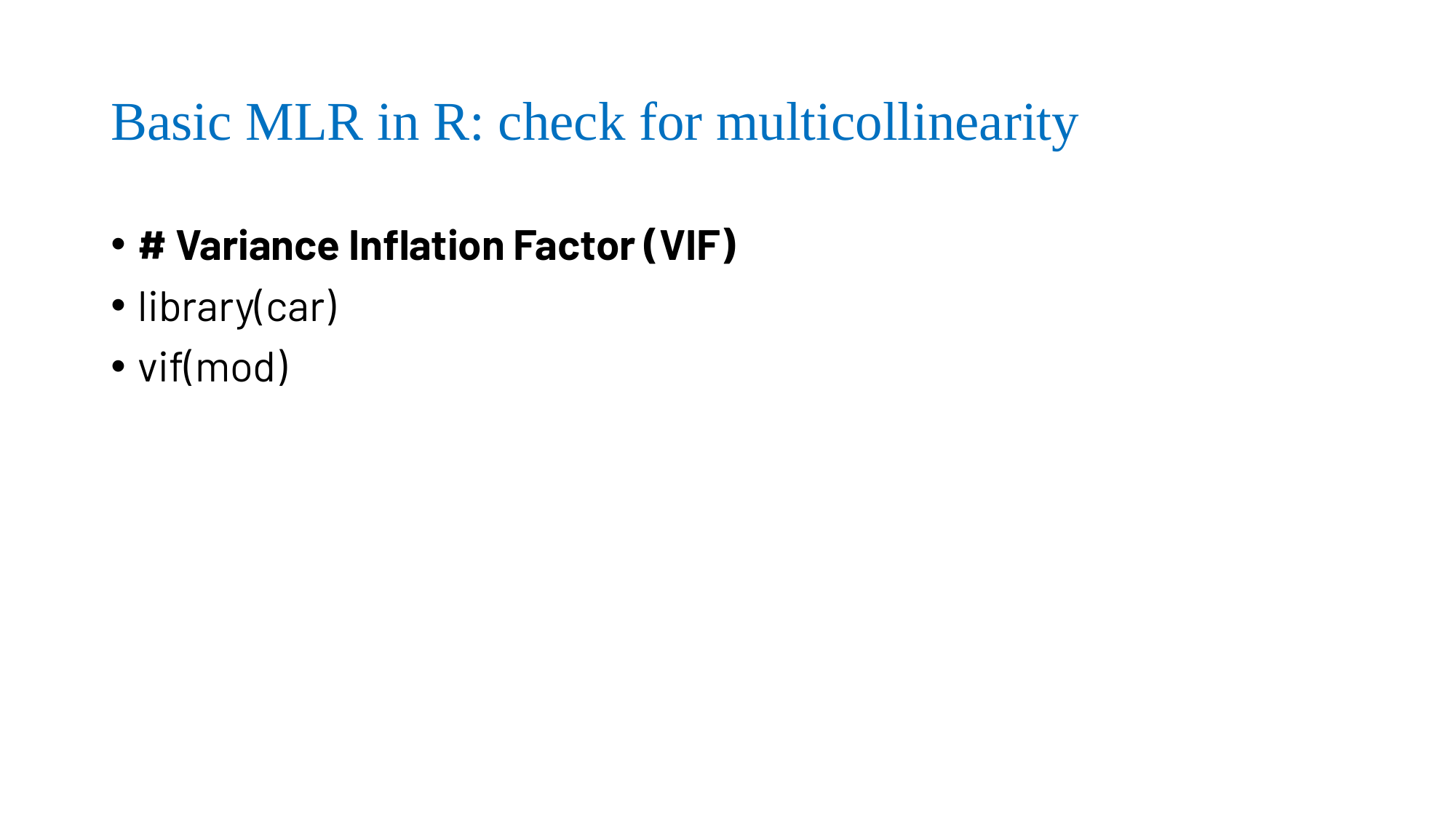

# Basic MLR in R: check for multicollinearity
# Variance Inflation Factor (VIF)
library(car)
vif(mod)